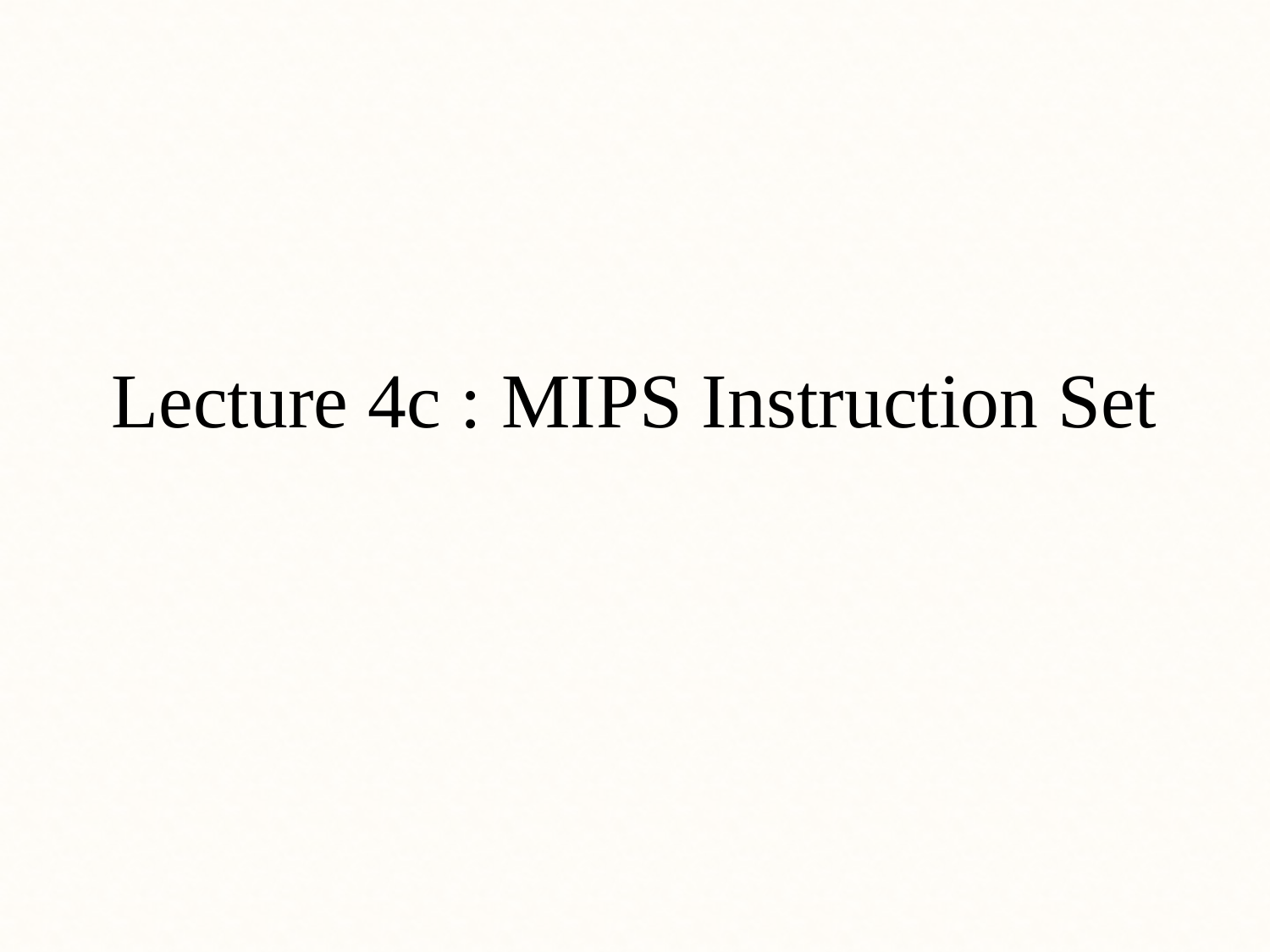

# Lecture 4c : MIPS Instruction Set